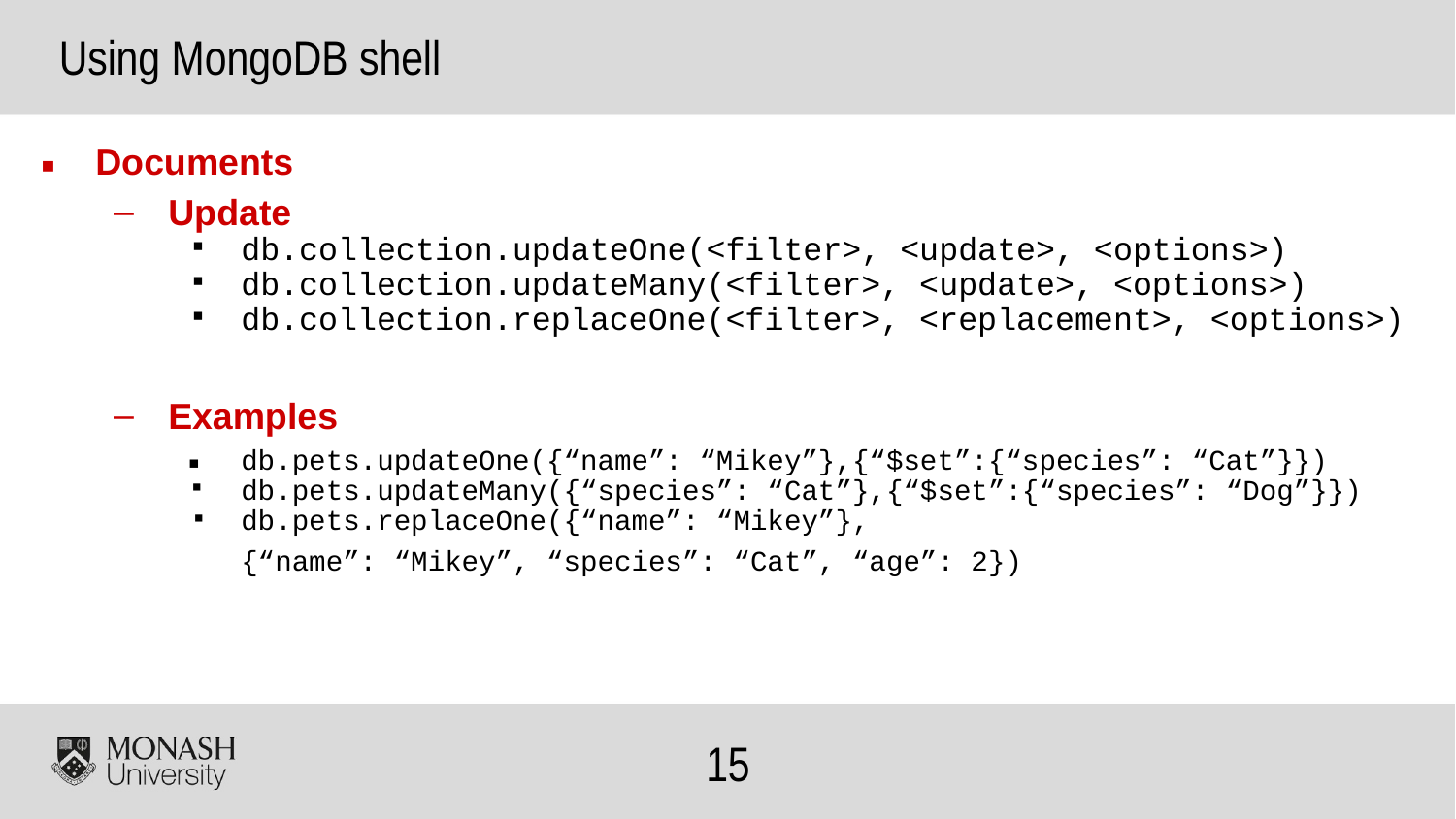

Using MongoDB shell
Documents
Update
db.collection.updateOne(<filter>, <update>, <options>)
db.collection.updateMany(<filter>, <update>, <options>)
db.collection.replaceOne(<filter>, <replacement>, <options>)

Examples
db.pets.updateOne({“name”: “Mikey”},{“$set”:{“species”: “Cat”}})
db.pets.updateMany({“species”: “Cat”},{“$set”:{“species”: “Dog”}})
db.pets.replaceOne({“name”: “Mikey”},
{“name”: “Mikey”, “species”: “Cat”, “age”: 2})